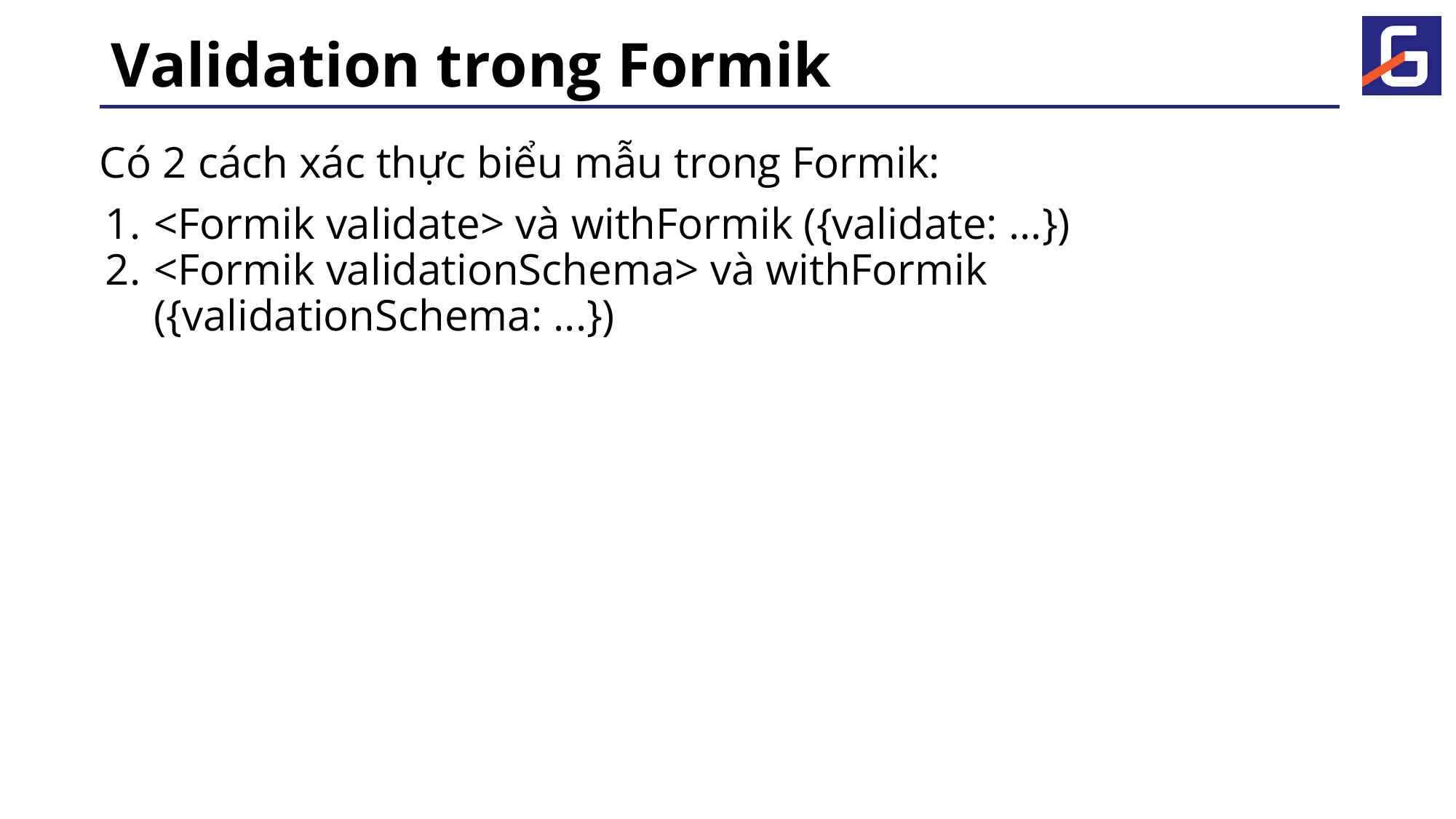

# Validation trong Formik
Có 2 cách xác thực biểu mẫu trong Formik:
<Formik validate> và withFormik ({validate: ...})
<Formik validationSchema> và withFormik ({validationSchema: ...})